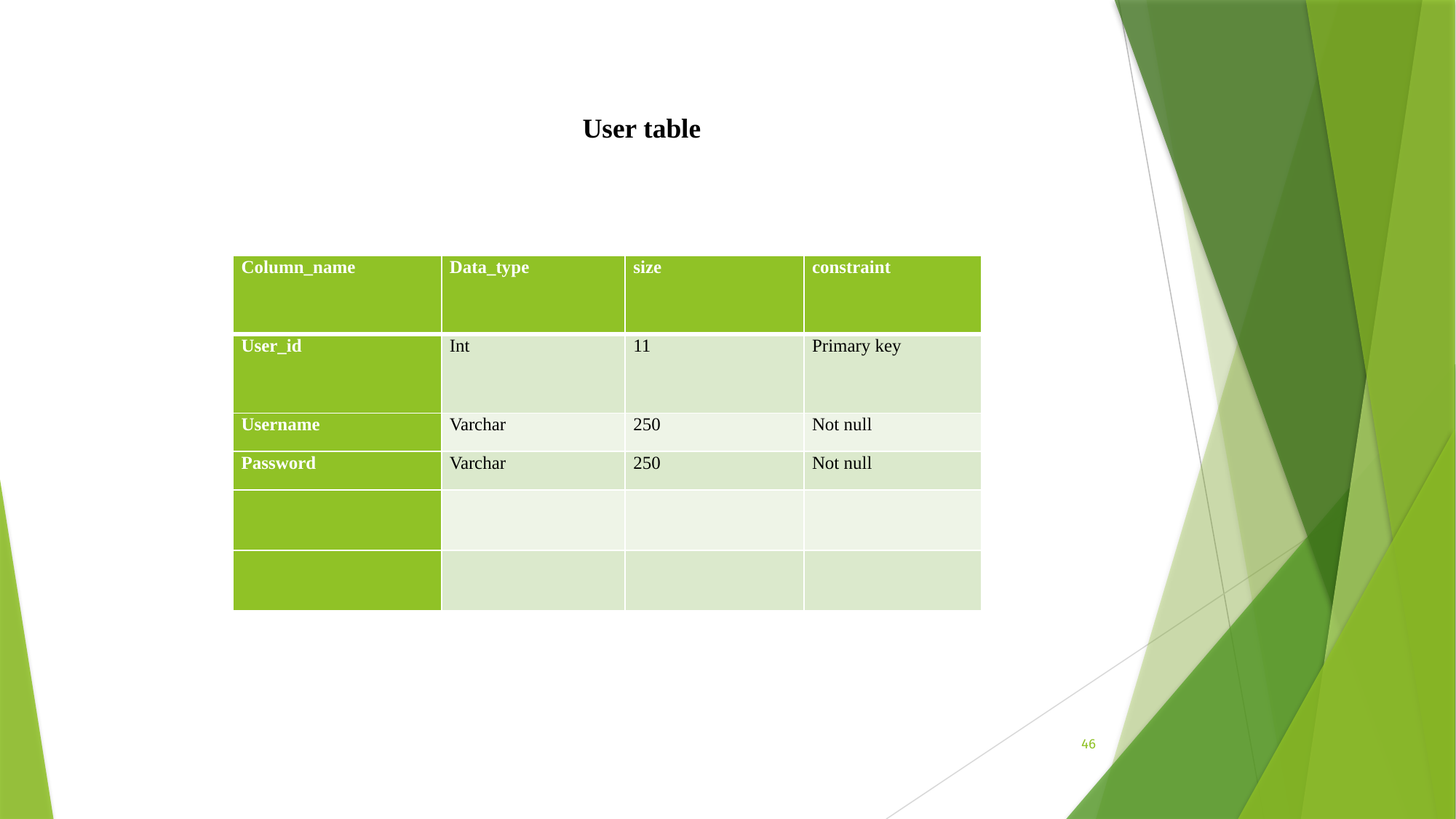

# User table
| Column\_name | Data\_type | size | constraint |
| --- | --- | --- | --- |
| User\_id | Int | 11 | Primary key |
| Username | Varchar | 250 | Not null |
| Password | Varchar | 250 | Not null |
|  |  |  |  |
|  |  |  |  |
46